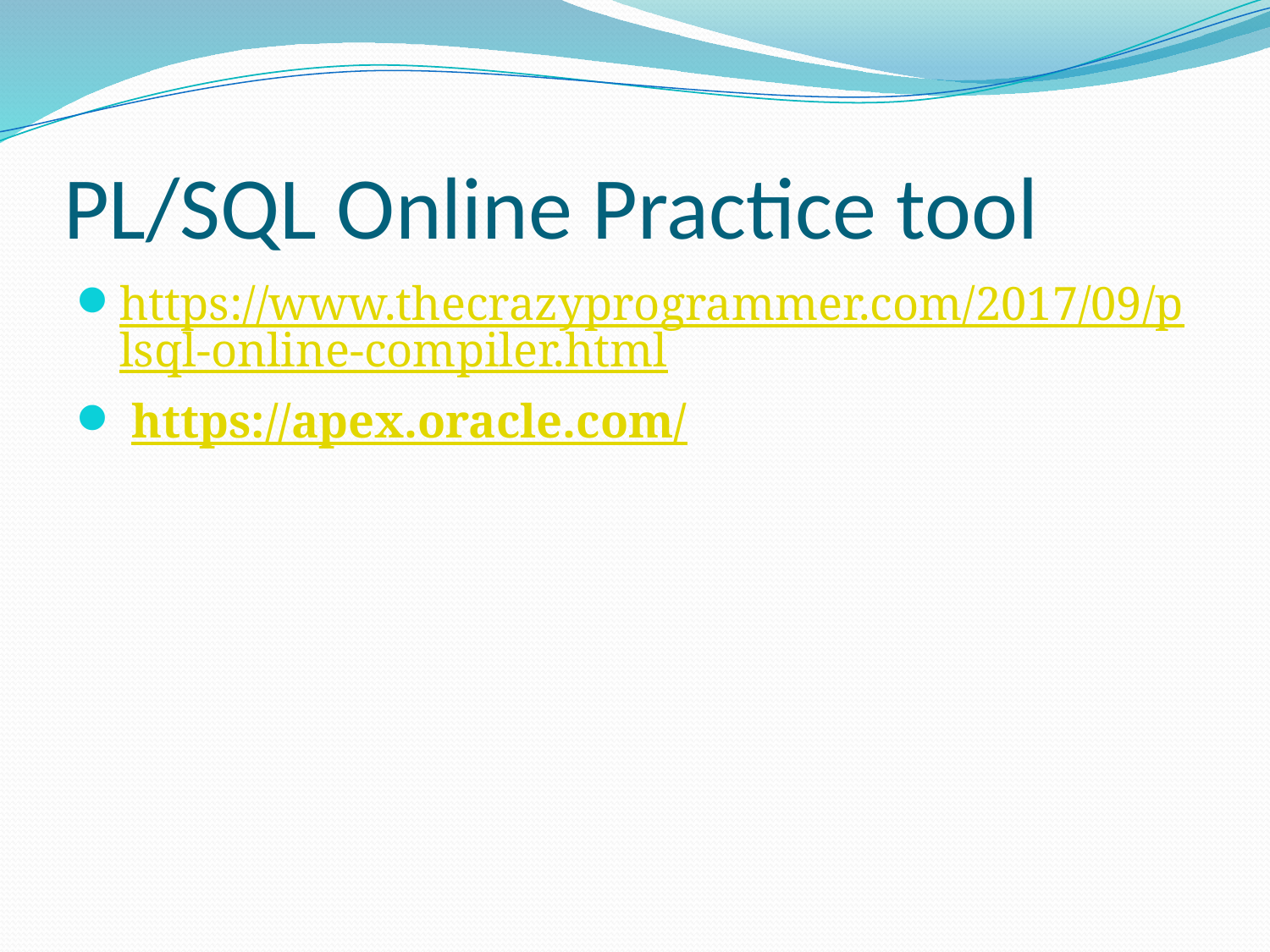

# PL/SQL Online Practice tool
https://www.thecrazyprogrammer.com/2017/09/plsql-online-compiler.html
 https://apex.oracle.com/